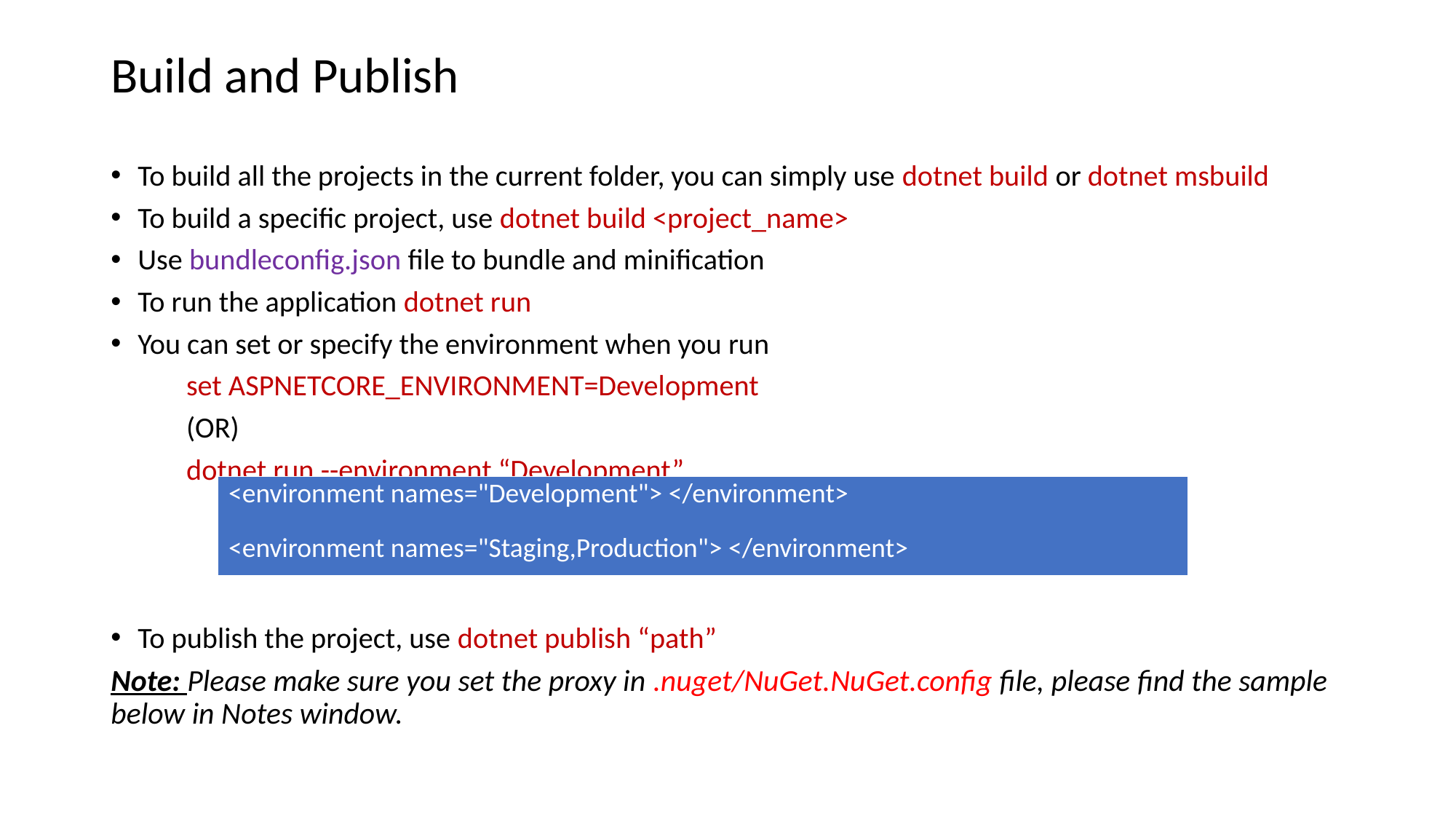

# Build and Publish
To build all the projects in the current folder, you can simply use dotnet build or dotnet msbuild
To build a specific project, use dotnet build <project_name>
Use bundleconfig.json file to bundle and minification
To run the application dotnet run
You can set or specify the environment when you run
	set ASPNETCORE_ENVIRONMENT=Development
				(OR)
	dotnet run --environment “Development”

To publish the project, use dotnet publish “path”
Note: Please make sure you set the proxy in .nuget/NuGet.NuGet.config file, please find the sample below in Notes window.

| <environment names="Development"> </environment> <environment names="Staging,Production"> </environment> |
| --- |